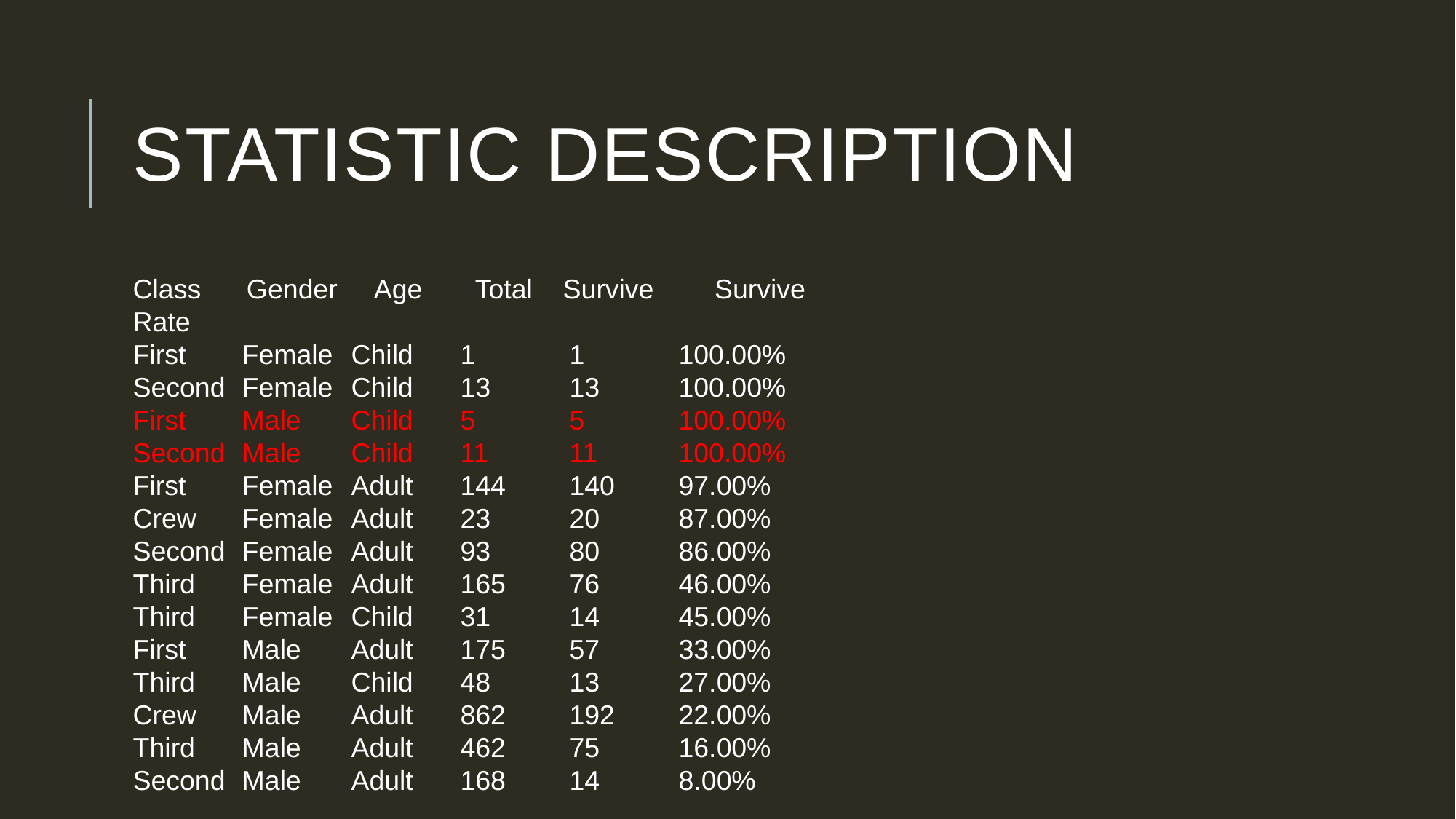

# Statistic description
Class      Gender     Age       Total    Survive        Survive Rate
First	Female	Child	1	1	100.00%
Second	Female	Child	13	13	100.00%
First	Male	Child	5	5	100.00%
Second	Male	Child	11	11	100.00%
First	Female	Adult	144	140	97.00%
Crew	Female	Adult	23	20	87.00%
Second	Female	Adult	93	80	86.00%
Third	Female	Adult	165	76	46.00%
Third	Female	Child	31	14	45.00%
First	Male	Adult	175	57	33.00%
Third	Male	Child	48	13	27.00%
Crew	Male	Adult	862	192	22.00%
Third	Male	Adult	462	75	16.00%
Second	Male	Adult	168	14	8.00%